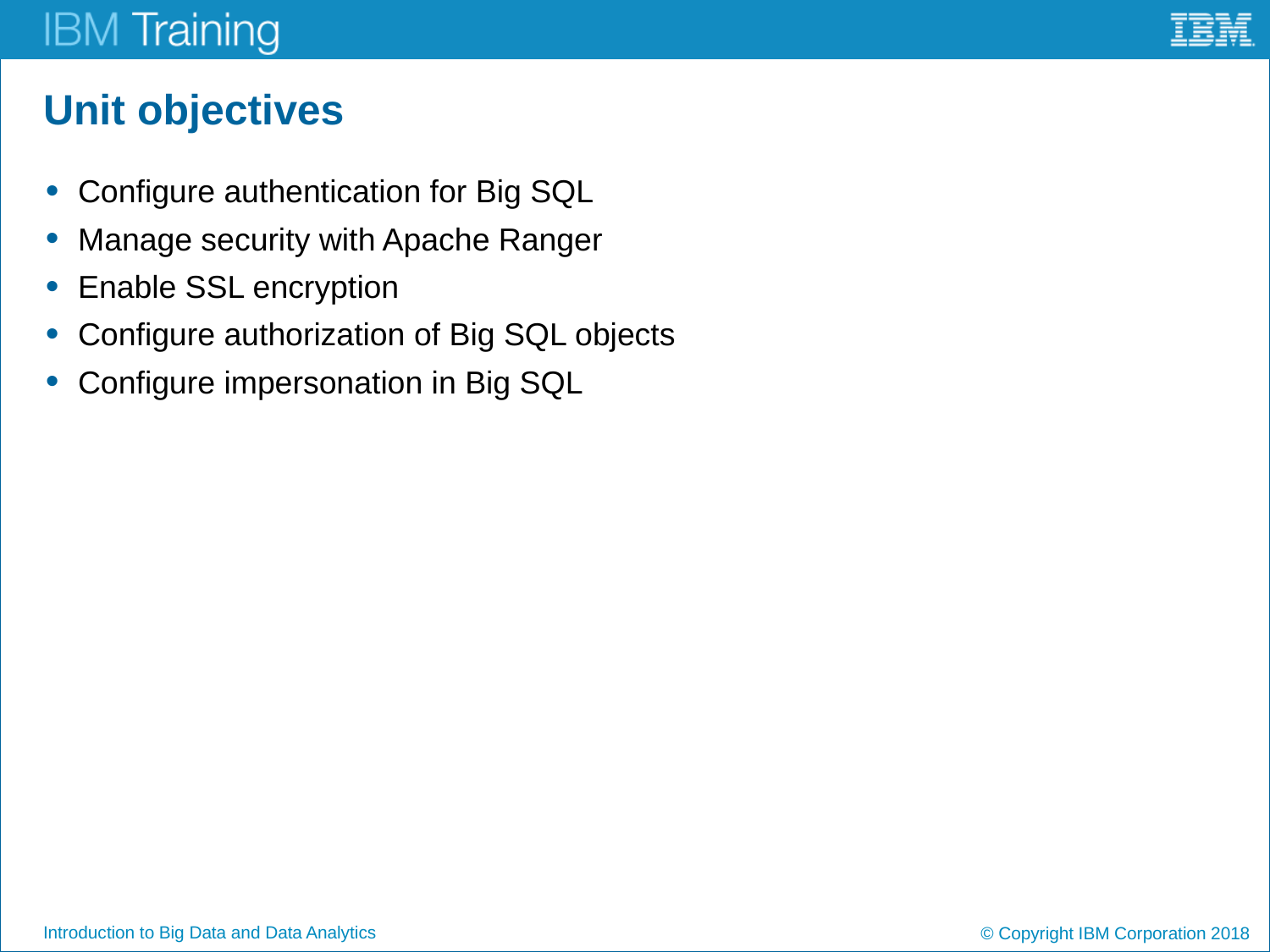

# Unit objectives
Configure authentication for Big SQL
Manage security with Apache Ranger
Enable SSL encryption
Configure authorization of Big SQL objects
Configure impersonation in Big SQL